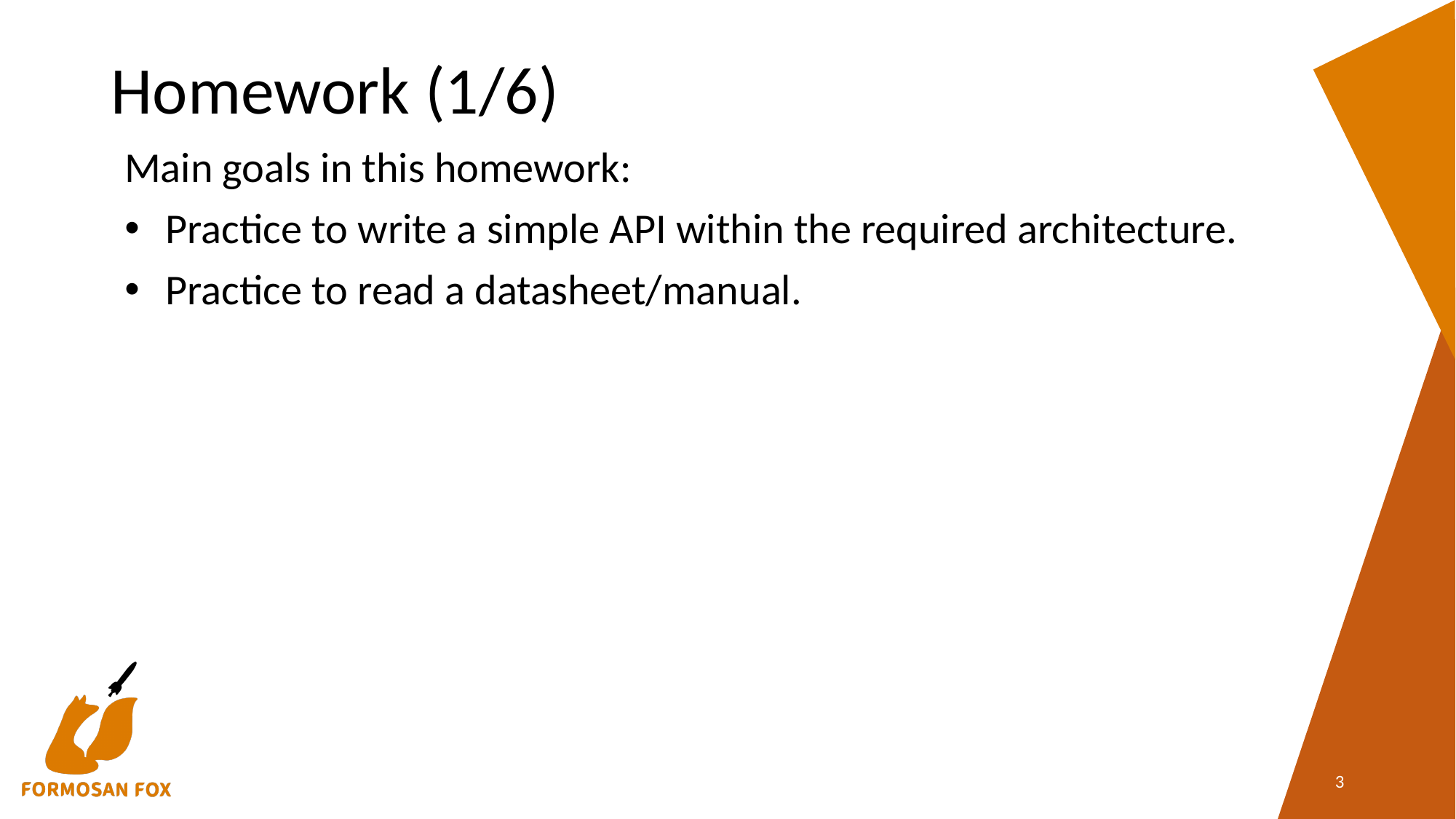

# Homework (1/6)
Main goals in this homework:
Practice to write a simple API within the required architecture.
Practice to read a datasheet/manual.

3